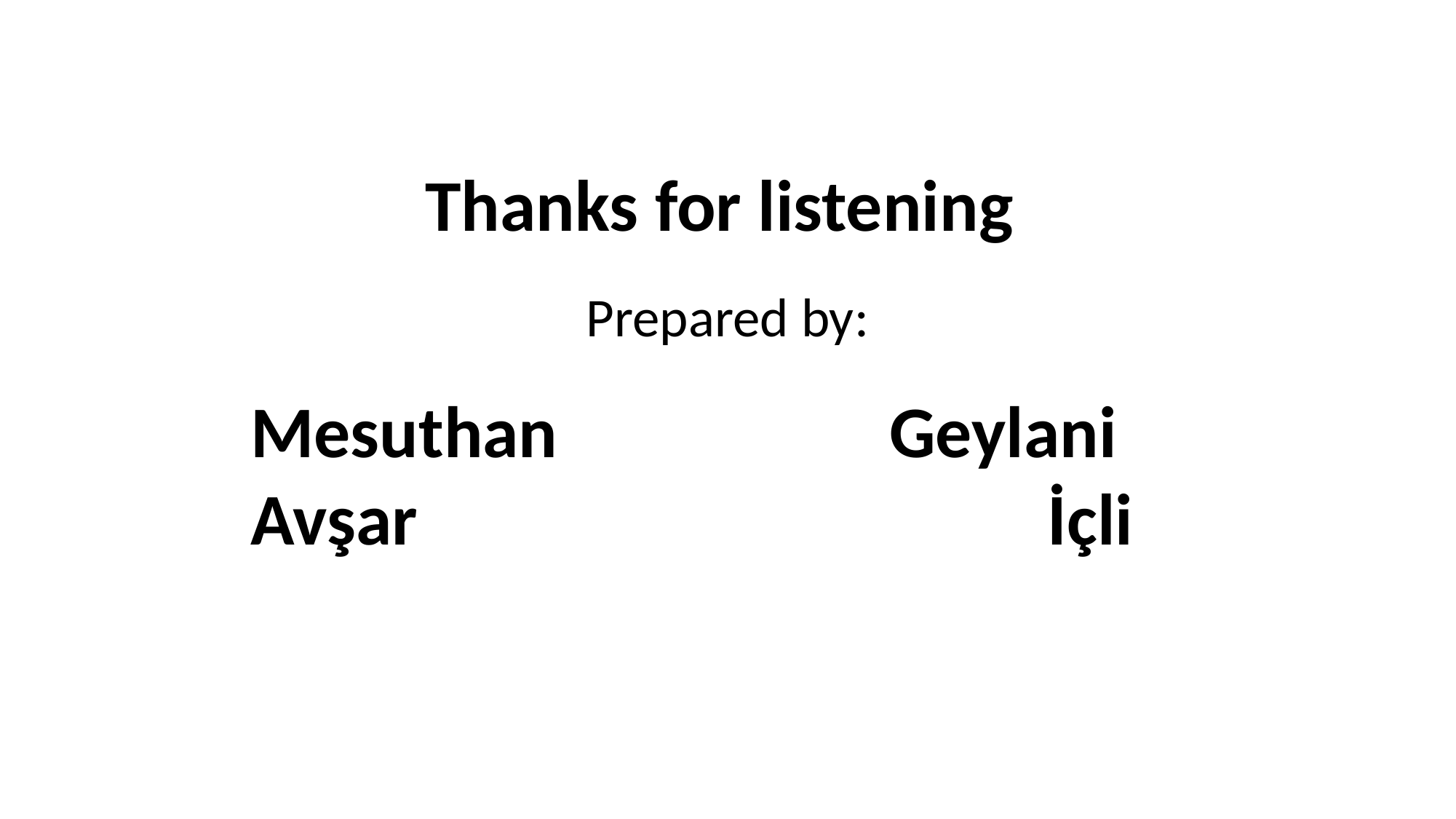

Thanks for listening
Prepared by:
Mesuthan
Avşar
Geylani
İçli